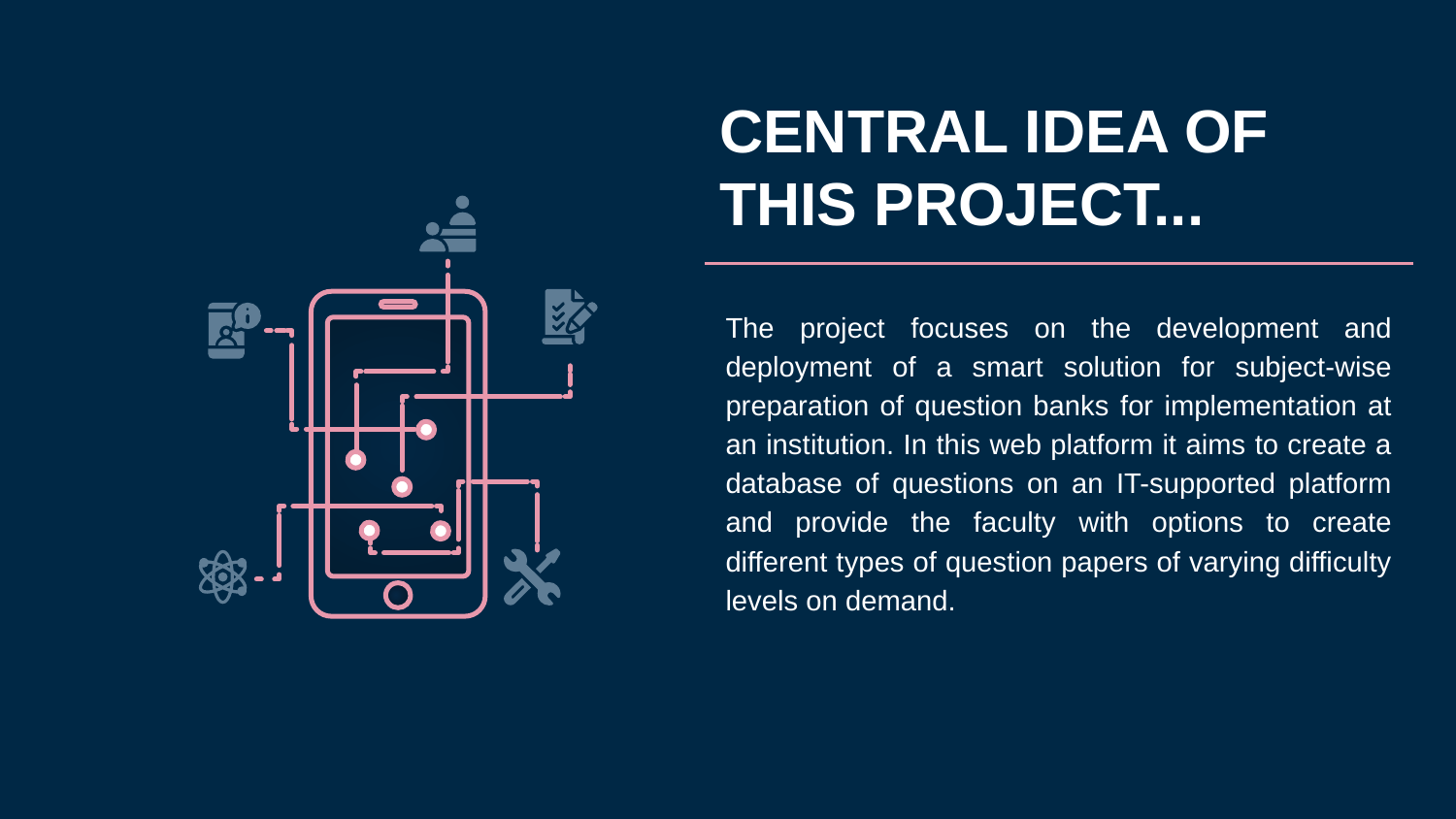

# CENTRAL IDEA OF THIS PROJECT...

The project focuses on the development and deployment of a smart solution for subject-wise preparation of question banks for implementation at an institution. In this web platform it aims to create a database of questions on an IT-supported platform and provide the faculty with options to create different types of question papers of varying difficulty levels on demand.